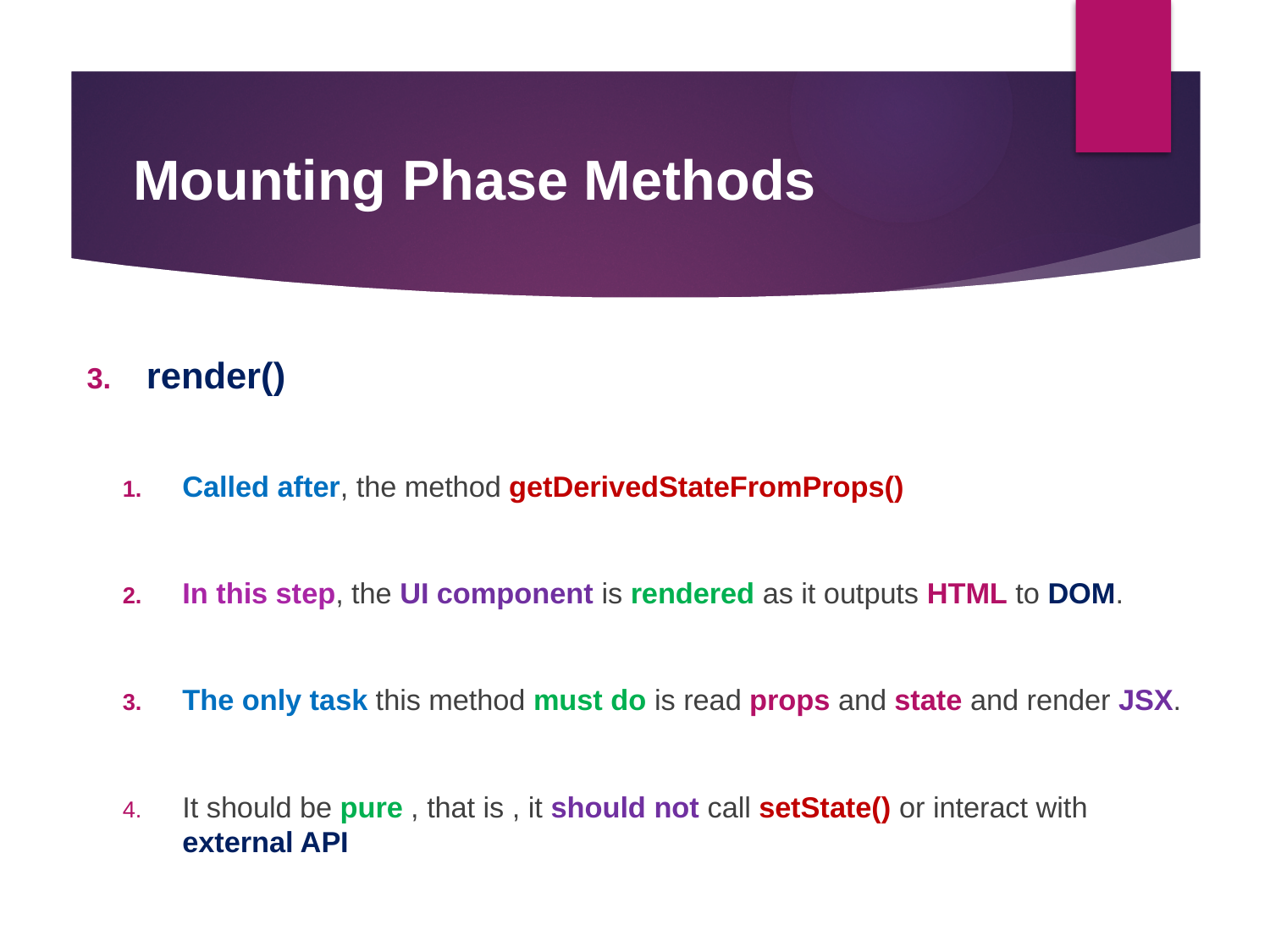

#
Mounting Phase Methods
render()

Called after, the method getDerivedStateFromProps()

In this step, the UI component is rendered as it outputs HTML to DOM.

The only task this method must do is read props and state and render JSX.

It should be pure , that is , it should not call setState() or interact with external API